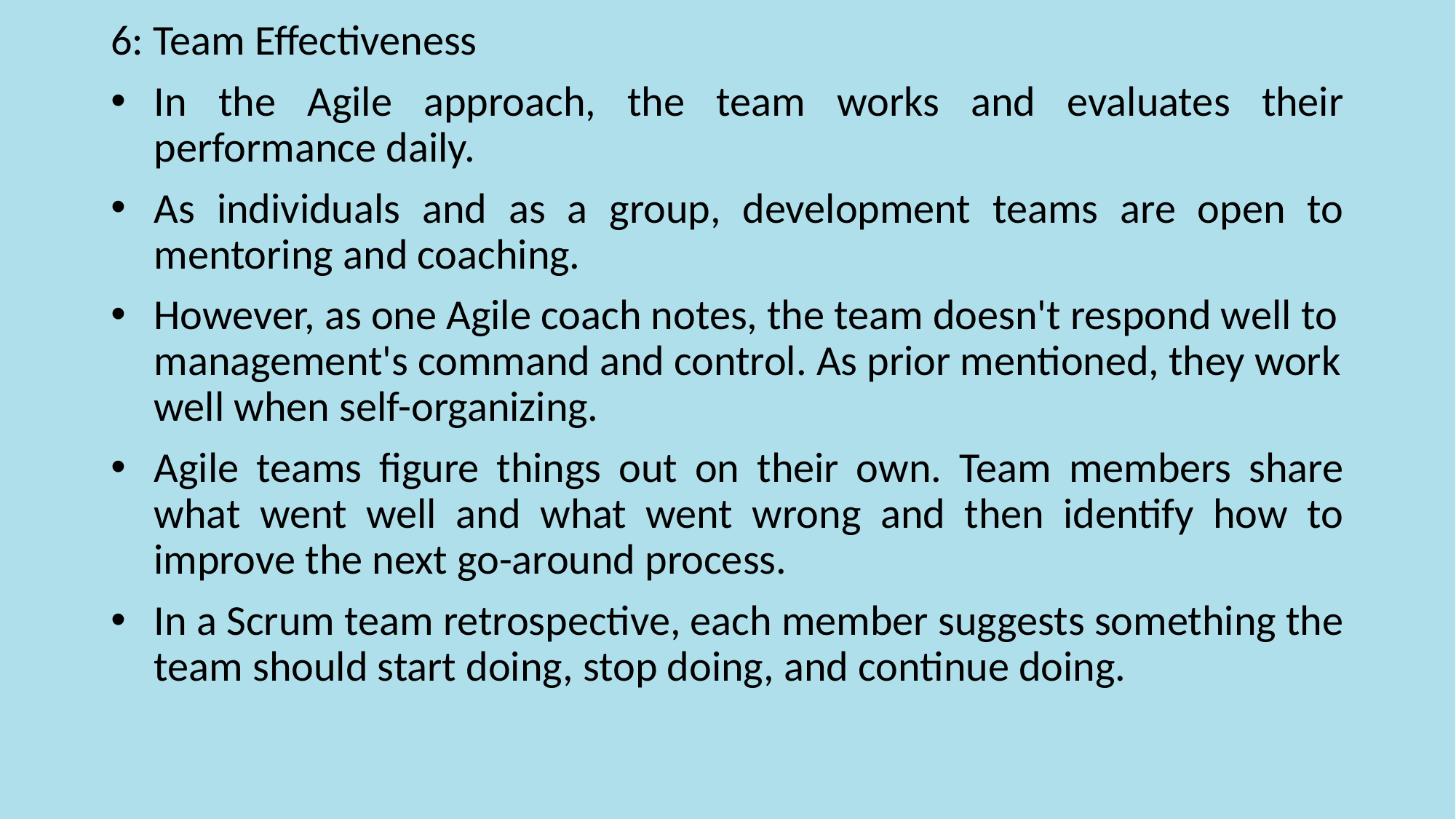

6: Team Effectiveness
In the Agile approach, the team works and evaluates their performance daily.
As individuals and as a group, development teams are open to mentoring and coaching.
However, as one Agile coach notes, the team doesn't respond well to management's command and control. As prior mentioned, they work well when self-organizing.
Agile teams figure things out on their own. Team members share what went well and what went wrong and then identify how to improve the next go-around process.
In a Scrum team retrospective, each member suggests something the team should start doing, stop doing, and continue doing.